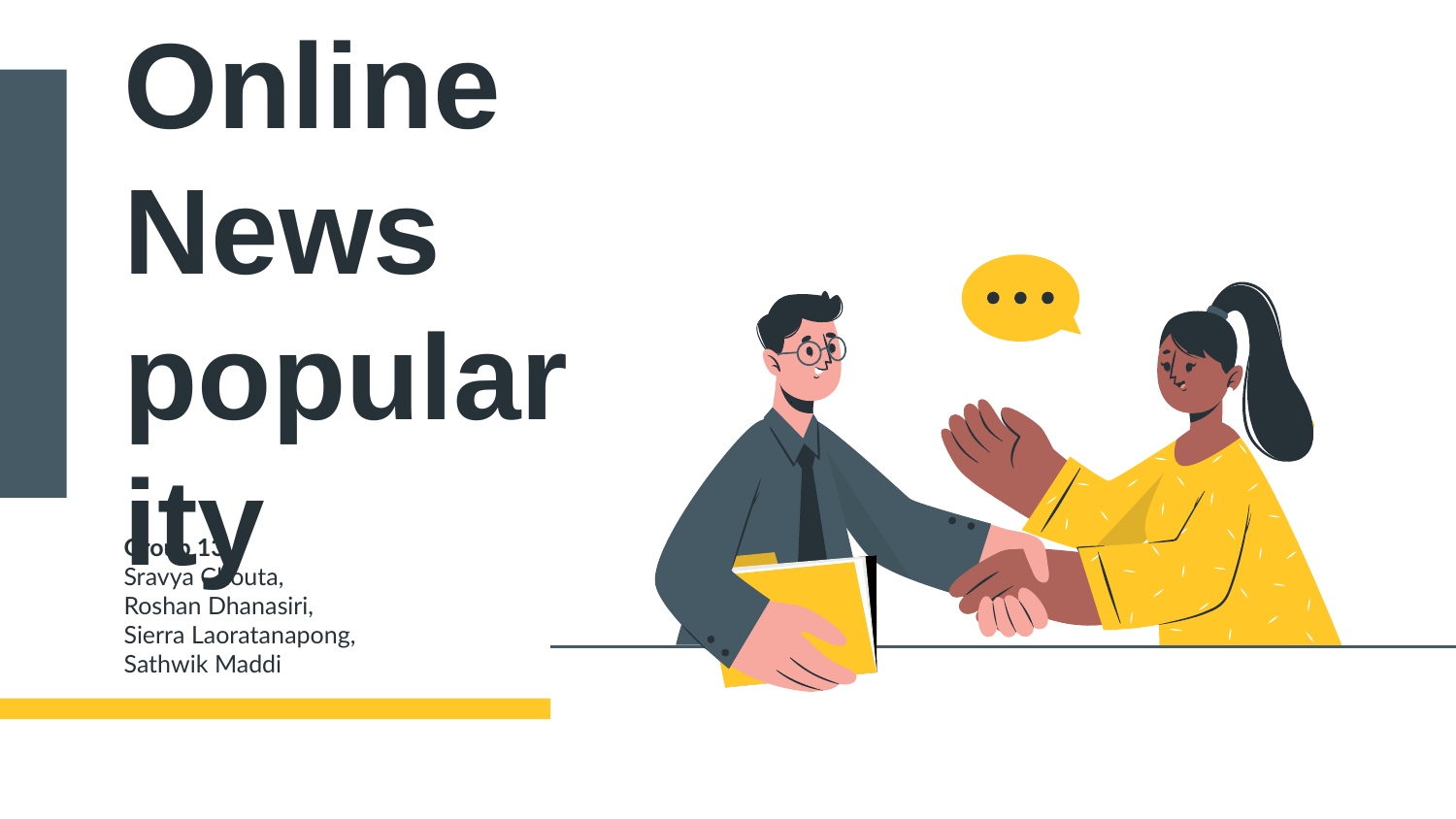

# Online News popularity

Group 13
Sravya Chouta,
Roshan Dhanasiri,
Sierra Laoratanapong,
Sathwik Maddi